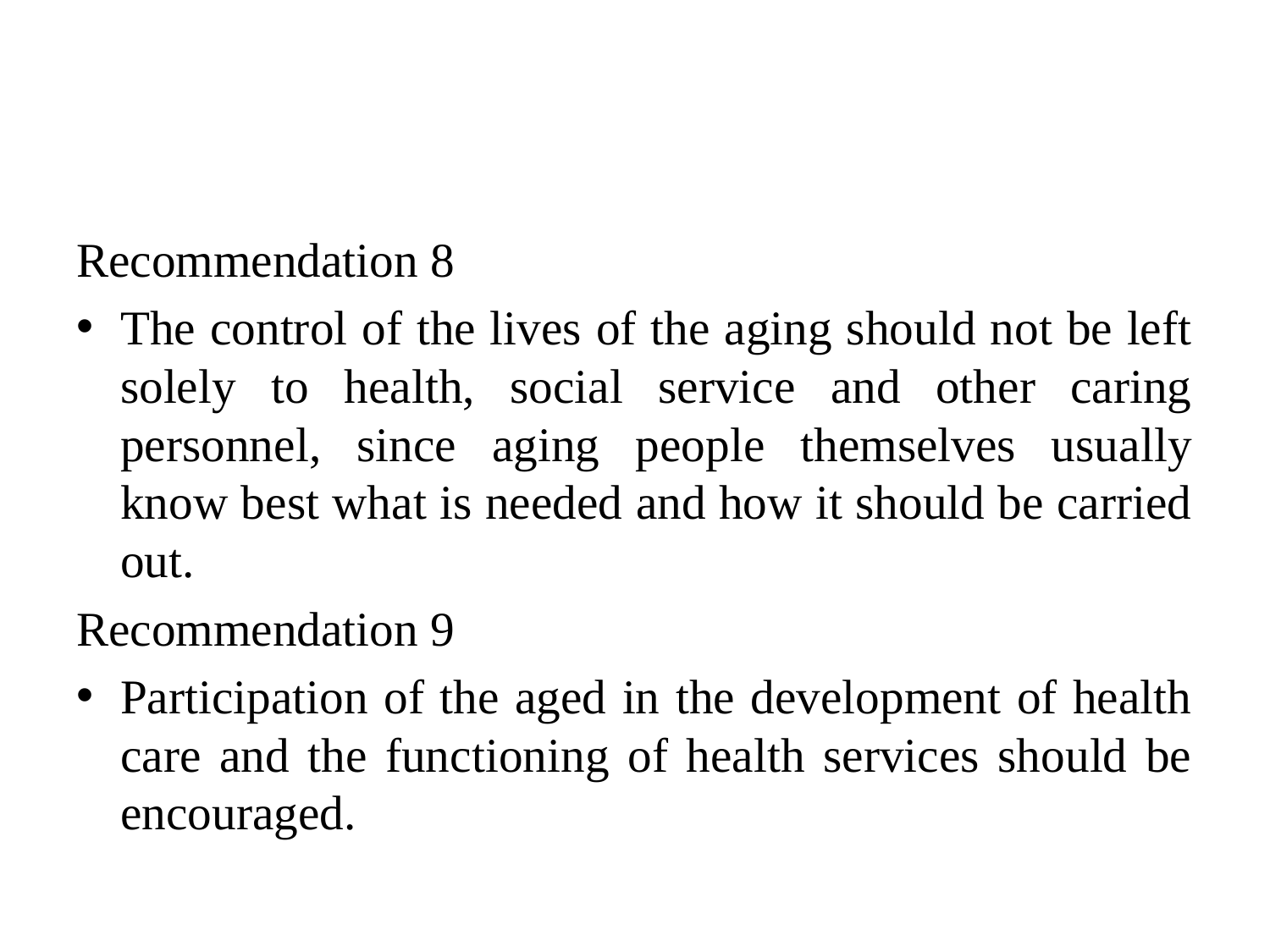

#
Recommendation 8
The control of the lives of the aging should not be left solely to health, social service and other caring personnel, since aging people themselves usually know best what is needed and how it should be carried out.
Recommendation 9
Participation of the aged in the development of health care and the functioning of health services should be encouraged.